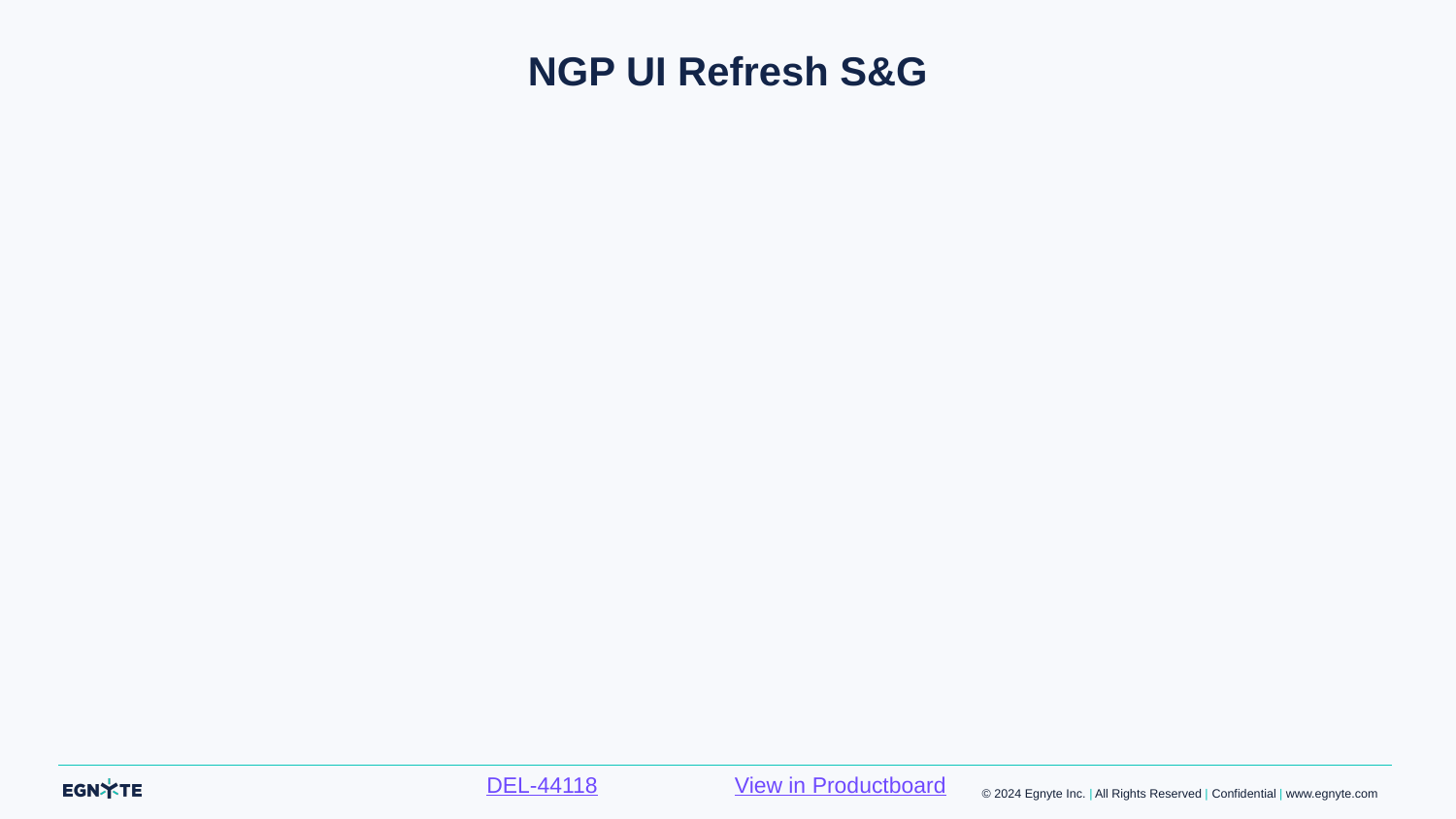

# NGP UI Refresh S&G

View in Productboard
DEL-44118